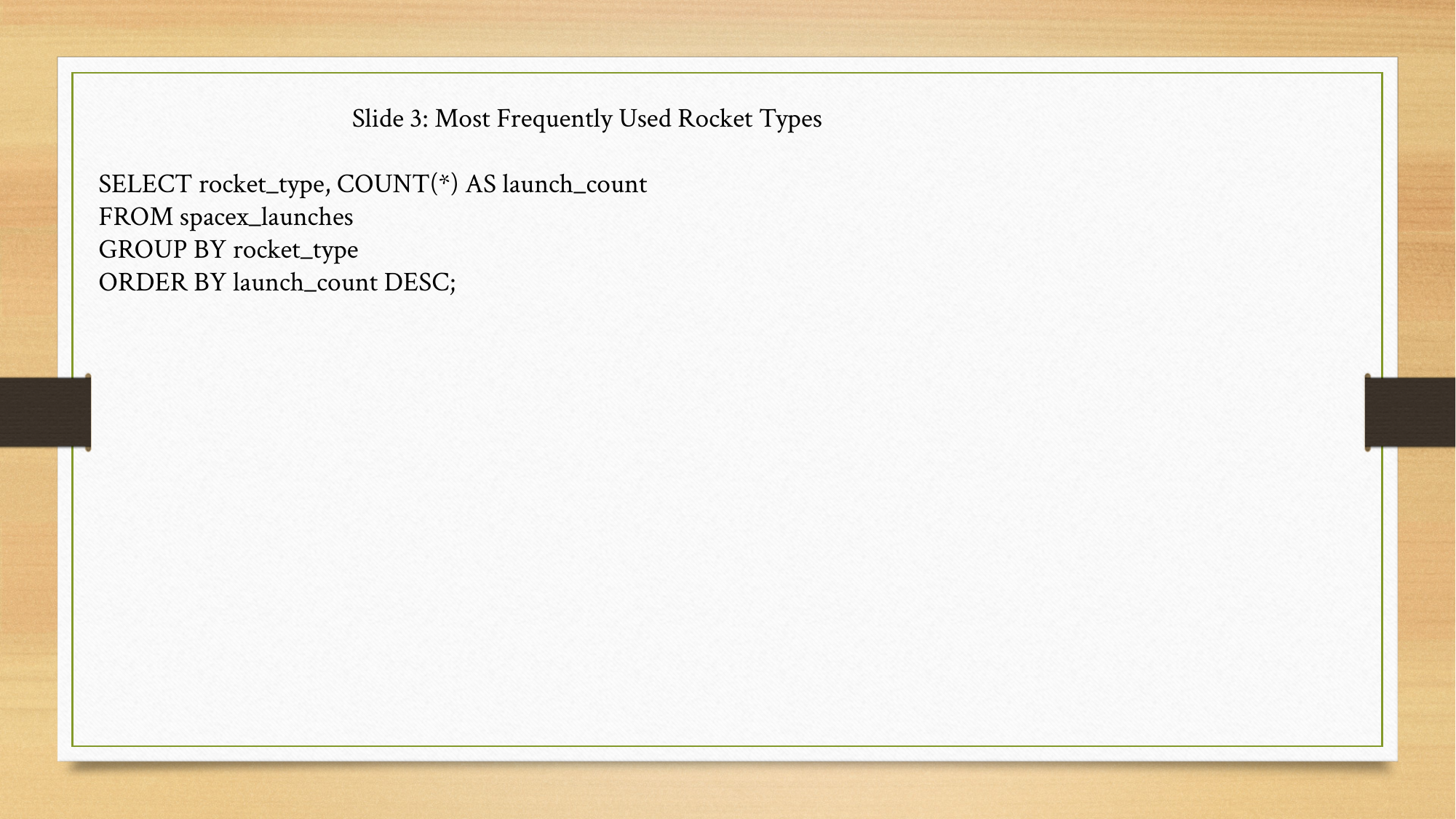

Slide 3: Most Frequently Used Rocket Types

SELECT rocket_type, COUNT(*) AS launch_count
FROM spacex_launches
GROUP BY rocket_type
ORDER BY launch_count DESC;